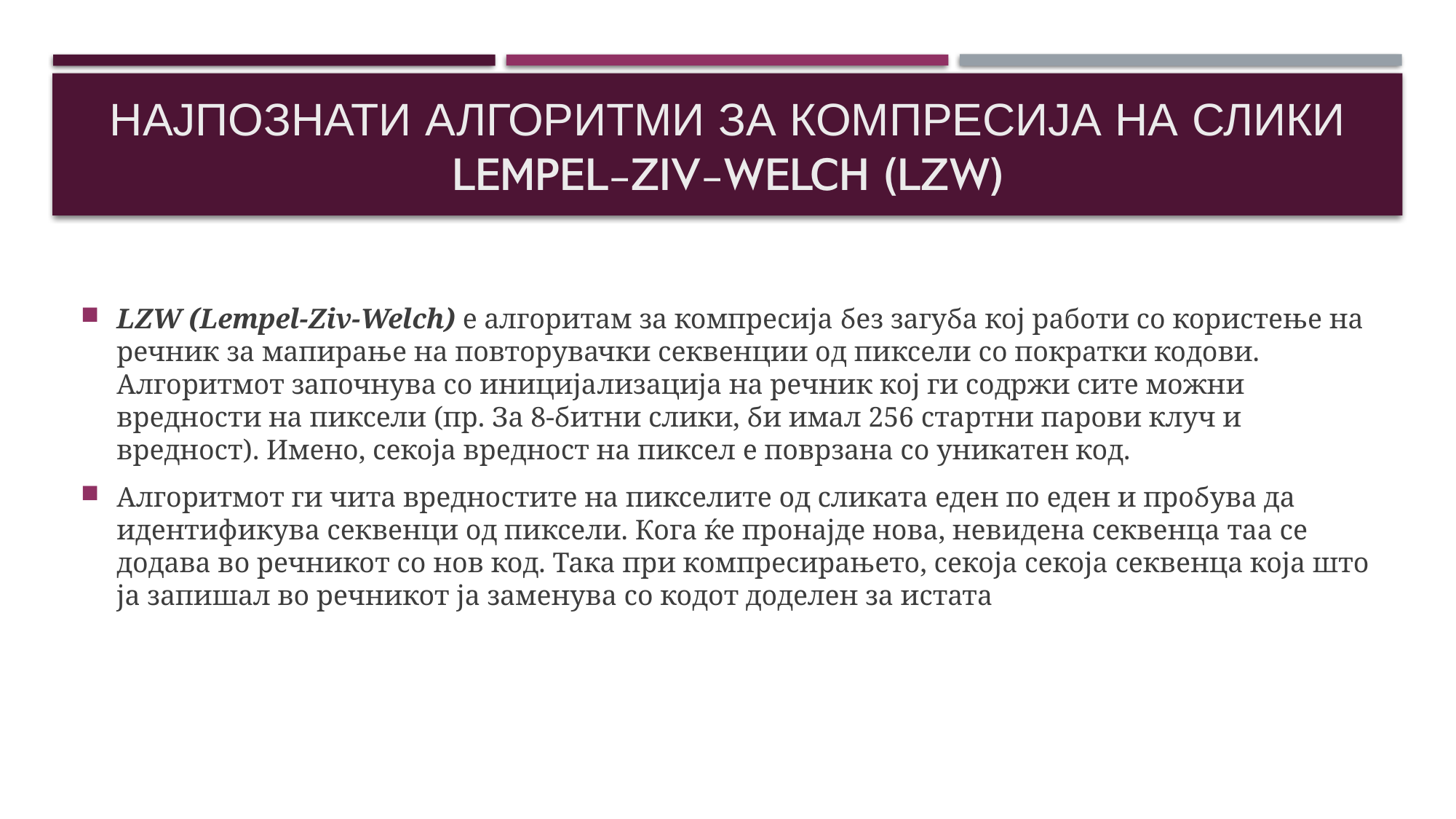

# НАЈПОЗНАТИ АЛГОРИТМИ ЗА КОМПРЕСИЈА НА СЛИКИ Lempel–Ziv–Welch (LZW)
LZW (Lempel-Ziv-Welch) е алгоритам за компресија без загуба кој работи со користење на речник за мапирање на повторувачки секвенции од пиксели со пократки кодови. Алгоритмот започнува со иницијализација на речник кој ги содржи сите можни вредности на пиксели (пр. За 8-битни слики, би имал 256 стартни парови клуч и вредност). Имено, секоја вредност на пиксел е поврзана со уникатен код.
Алгоритмот ги чита вредностите на пикселите од сликата еден по еден и пробува да идентификува секвенци од пиксели. Кога ќе пронајде нова, невидена секвенца таа се додава во речникот со нов код. Така при компресирањето, секоја секоја секвенца која што ја запишал во речникот ја заменува со кодот доделен за истата